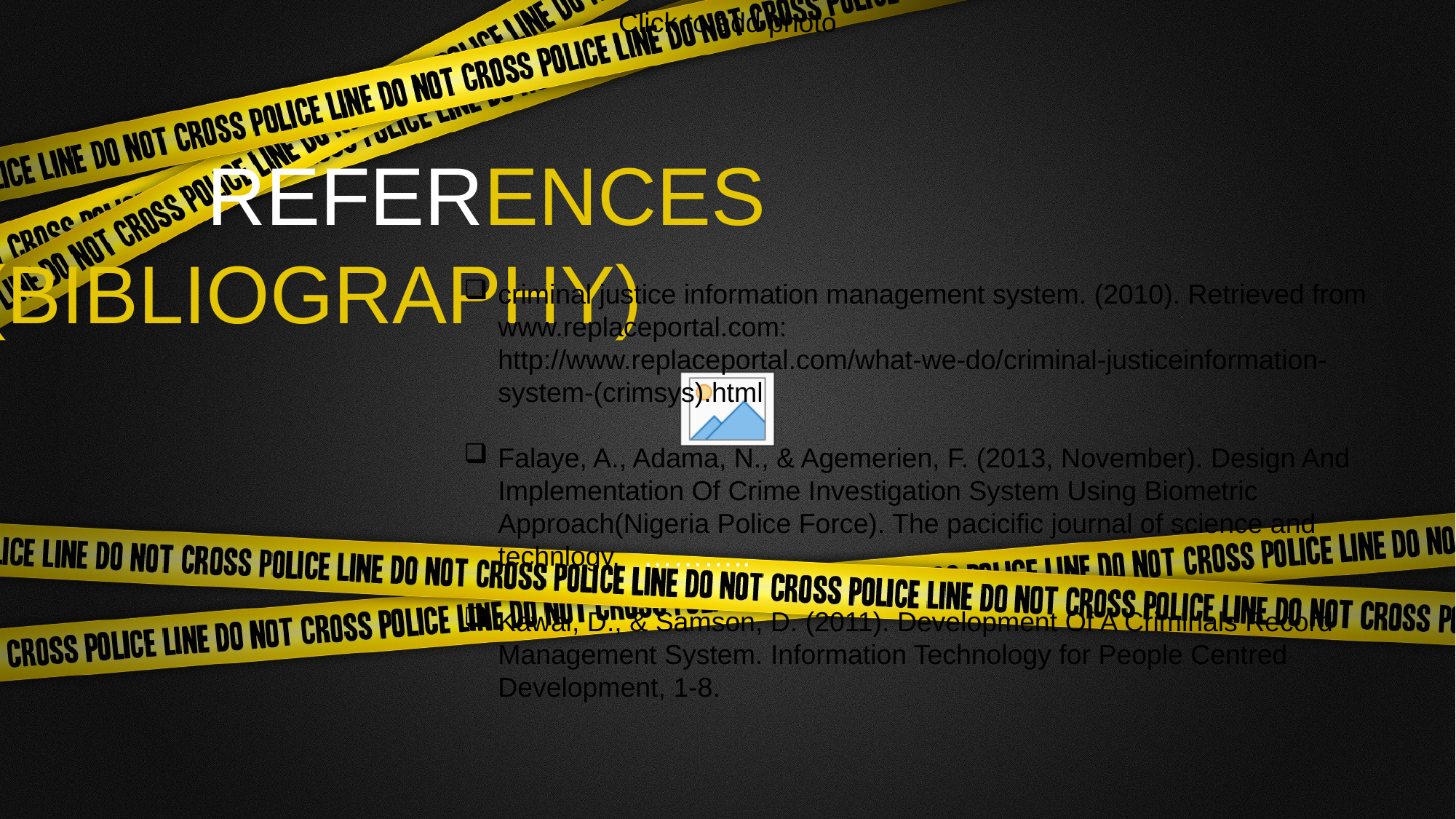

REFERENCES (BIBLIOGRAPHY)

			 			 ………..
criminal justice information management system. (2010). Retrieved from www.replaceportal.com: http://www.replaceportal.com/what-we-do/criminal-justiceinformation-system-(crimsys).html

Falaye, A., Adama, N., & Agemerien, F. (2013, November). Design And Implementation Of Crime Investigation System Using Biometric Approach(Nigeria Police Force). The pacicific journal of science and technlogy.

Kawai, D., & Samson, D. (2011). Development Of A Criminals Record Management System. Information Technology for People Centred Development, 1-8.